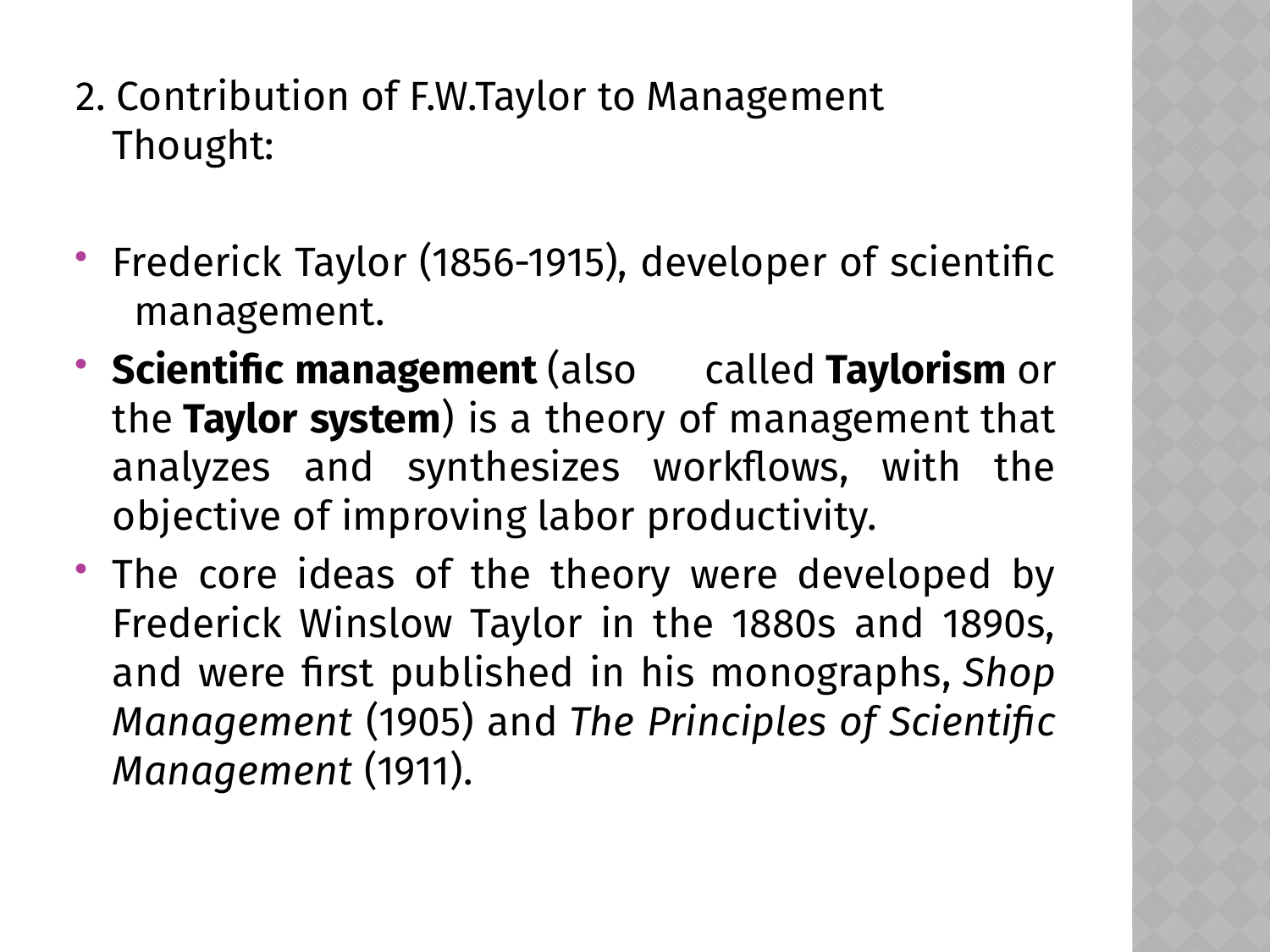

2. Contribution of F.W.Taylor to Management Thought:

Frederick Taylor (1856-1915), developer of scientific   management.
Scientific management (also called Taylorism or the Taylor system) is a theory of management that analyzes and synthesizes workflows, with the objective of improving labor productivity.
The core ideas of the theory were developed by Frederick Winslow Taylor in the 1880s and 1890s, and were first published in his monographs, Shop Management (1905) and The Principles of Scientific Management (1911).